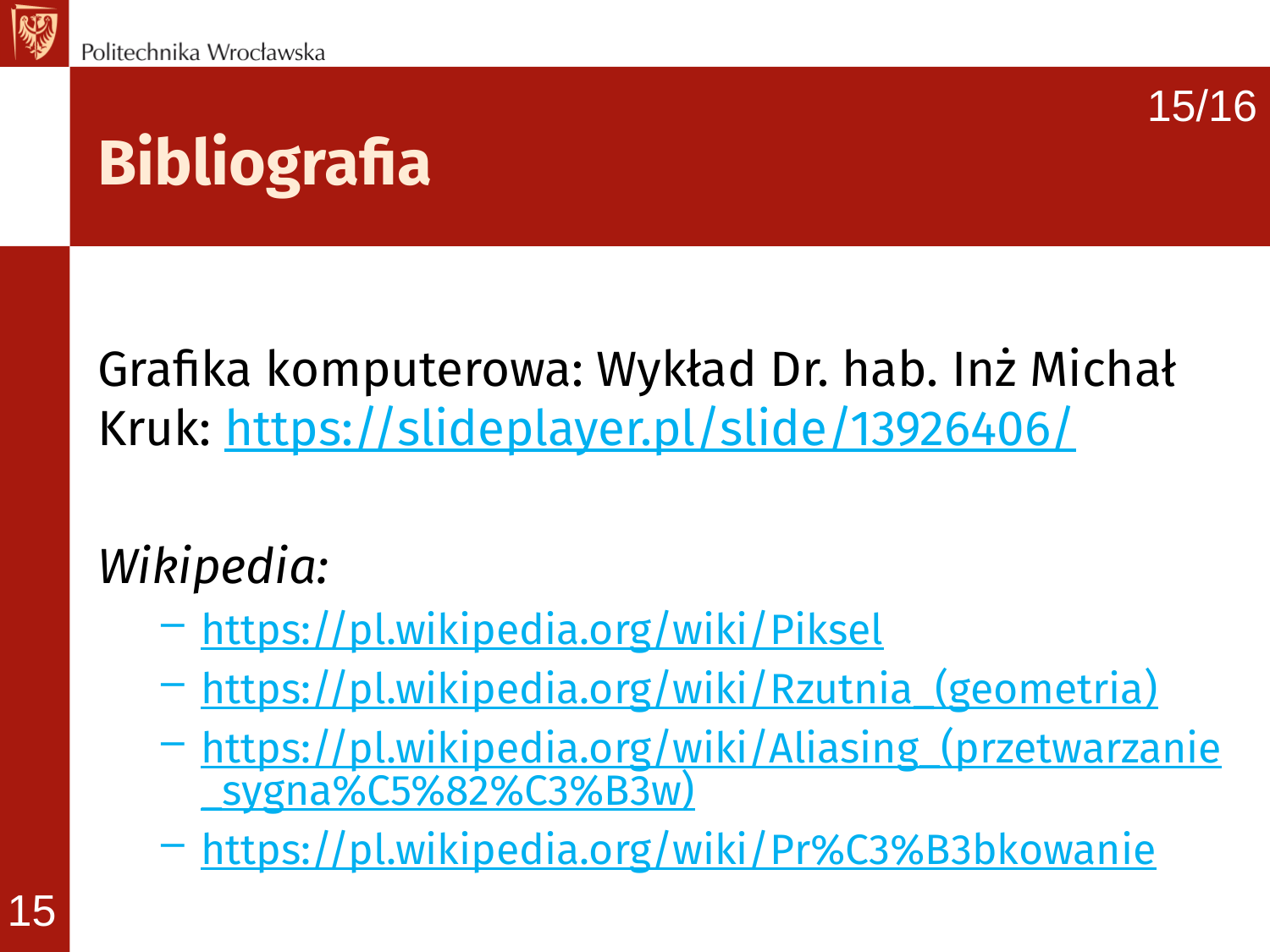

15/16

# Bibliografia

Grafika komputerowa: Wykład Dr. hab. Inż Michał Kruk: https://slideplayer.pl/slide/13926406/

Wikipedia:
https://pl.wikipedia.org/wiki/Piksel
https://pl.wikipedia.org/wiki/Rzutnia_(geometria)
https://pl.wikipedia.org/wiki/Aliasing_(przetwarzanie_sygna%C5%82%C3%B3w)
https://pl.wikipedia.org/wiki/Pr%C3%B3bkowanie

15